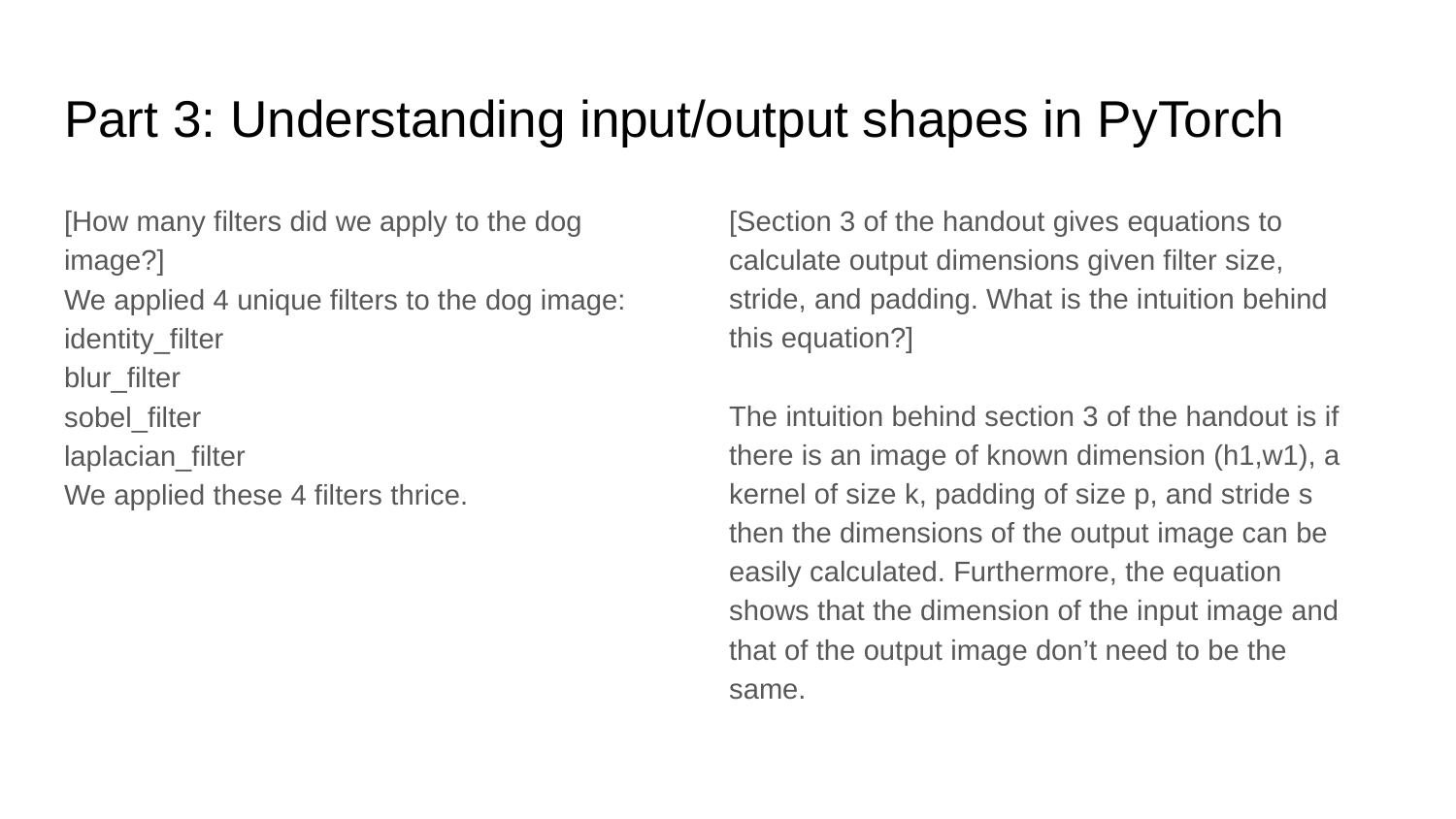

# Part 3: Understanding input/output shapes in PyTorch
[How many filters did we apply to the dog image?]
We applied 4 unique filters to the dog image:
identity_filter
blur_filter
sobel_filter
laplacian_filter
We applied these 4 filters thrice.
[Section 3 of the handout gives equations to calculate output dimensions given filter size, stride, and padding. What is the intuition behind this equation?]

The intuition behind section 3 of the handout is if there is an image of known dimension (h1,w1), a kernel of size k, padding of size p, and stride s then the dimensions of the output image can be easily calculated. Furthermore, the equation shows that the dimension of the input image and that of the output image don’t need to be the same.